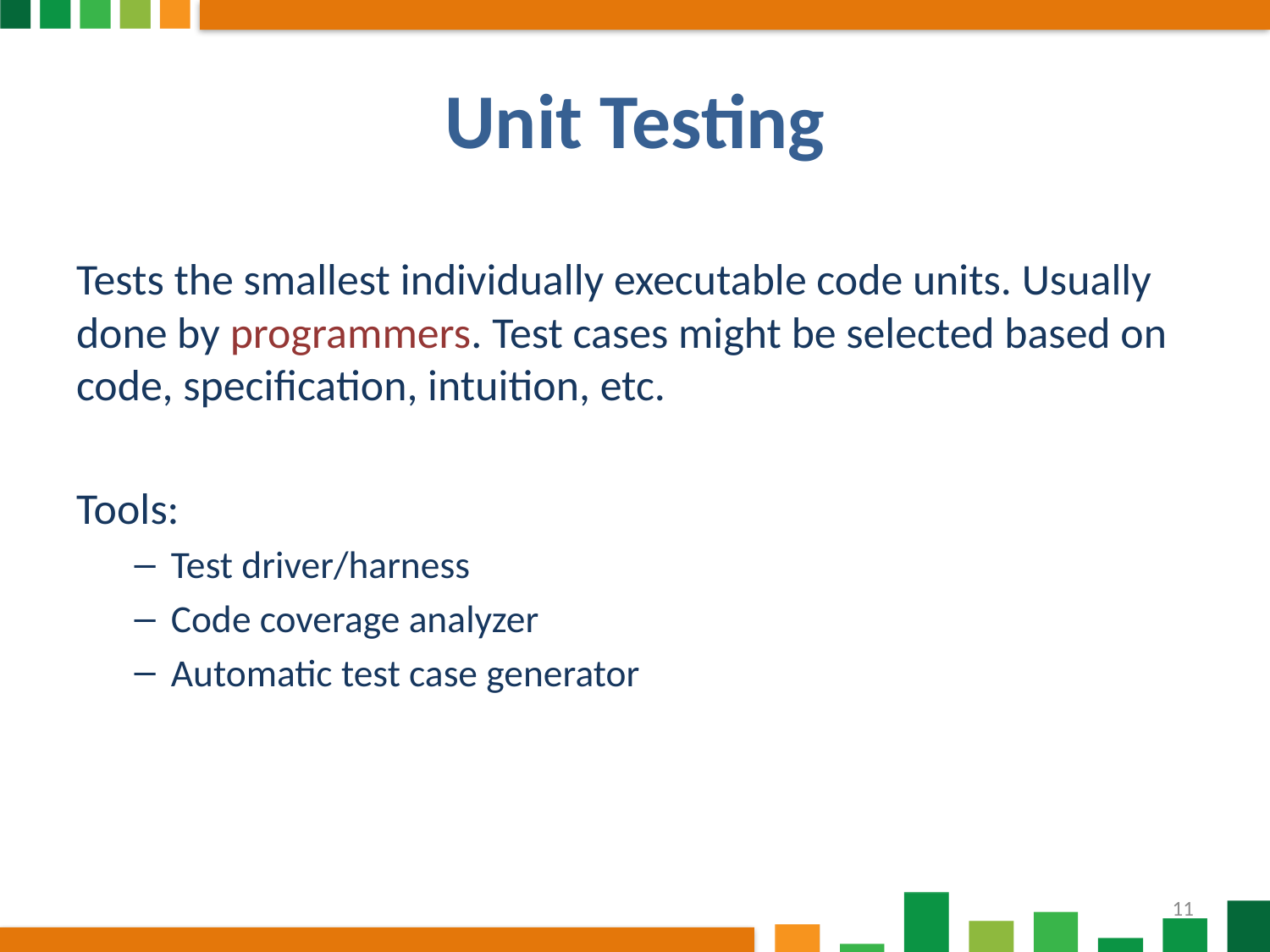

# Unit Testing
Tests the smallest individually executable code units. Usually done by programmers. Test cases might be selected based on code, specification, intuition, etc.

Tools:
Test driver/harness
Code coverage analyzer
Automatic test case generator
11